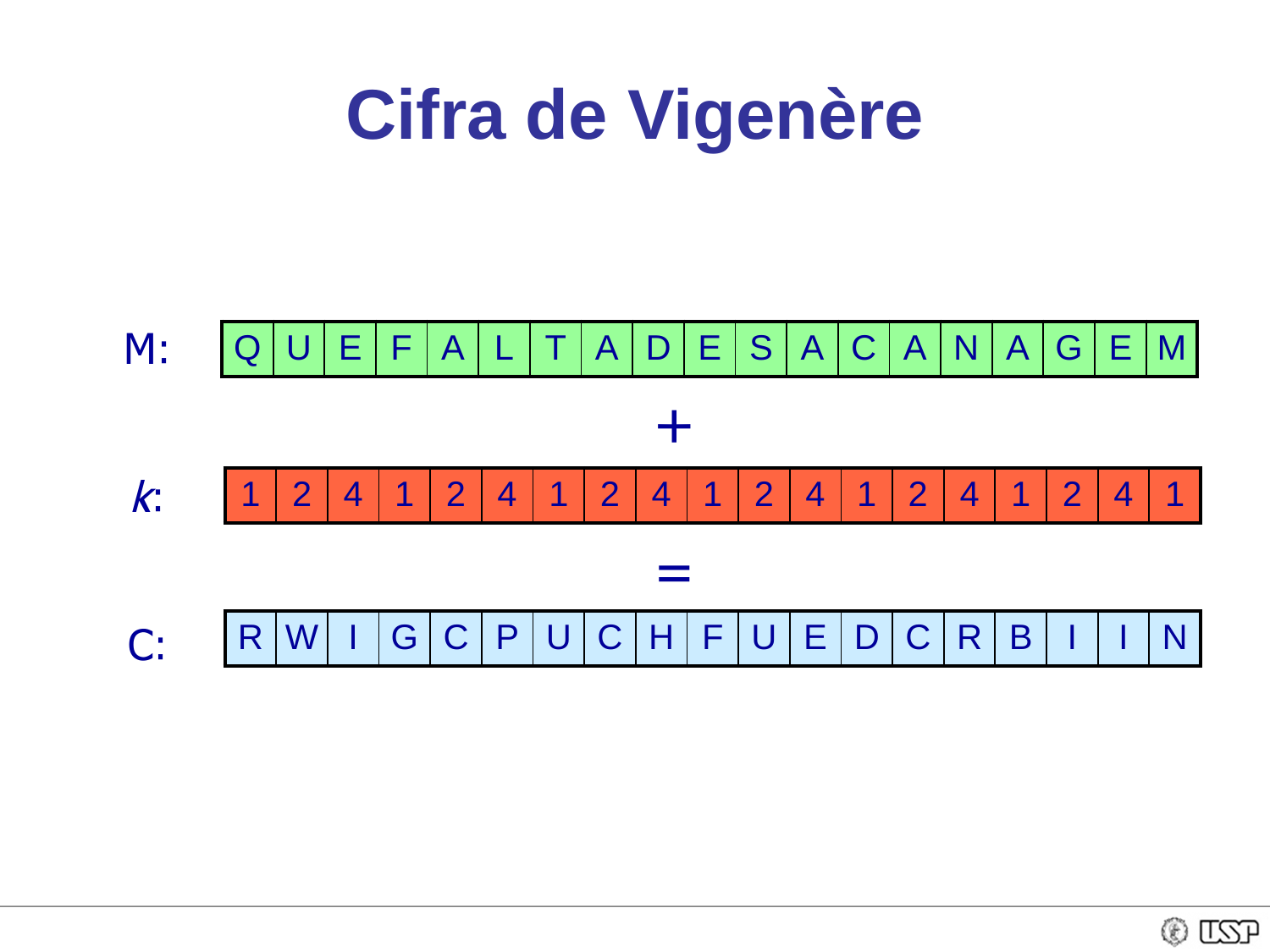

# Cifra de Vigenère
M:
| Q | U | E | F | A | L | T | A | D | E | S | A | C | A | N | A | G | E | M |
| --- | --- | --- | --- | --- | --- | --- | --- | --- | --- | --- | --- | --- | --- | --- | --- | --- | --- | --- |
+
k:
| 1 | 2 | 4 | 1 | 2 | 4 | 1 | 2 | 4 | 1 | 2 | 4 | 1 | 2 | 4 | 1 | 2 | 4 | 1 |
| --- | --- | --- | --- | --- | --- | --- | --- | --- | --- | --- | --- | --- | --- | --- | --- | --- | --- | --- |
=
| R | W | I | G | C | P | U | C | H | F | U | E | D | C | R | B | I | I | N |
| --- | --- | --- | --- | --- | --- | --- | --- | --- | --- | --- | --- | --- | --- | --- | --- | --- | --- | --- |
C: